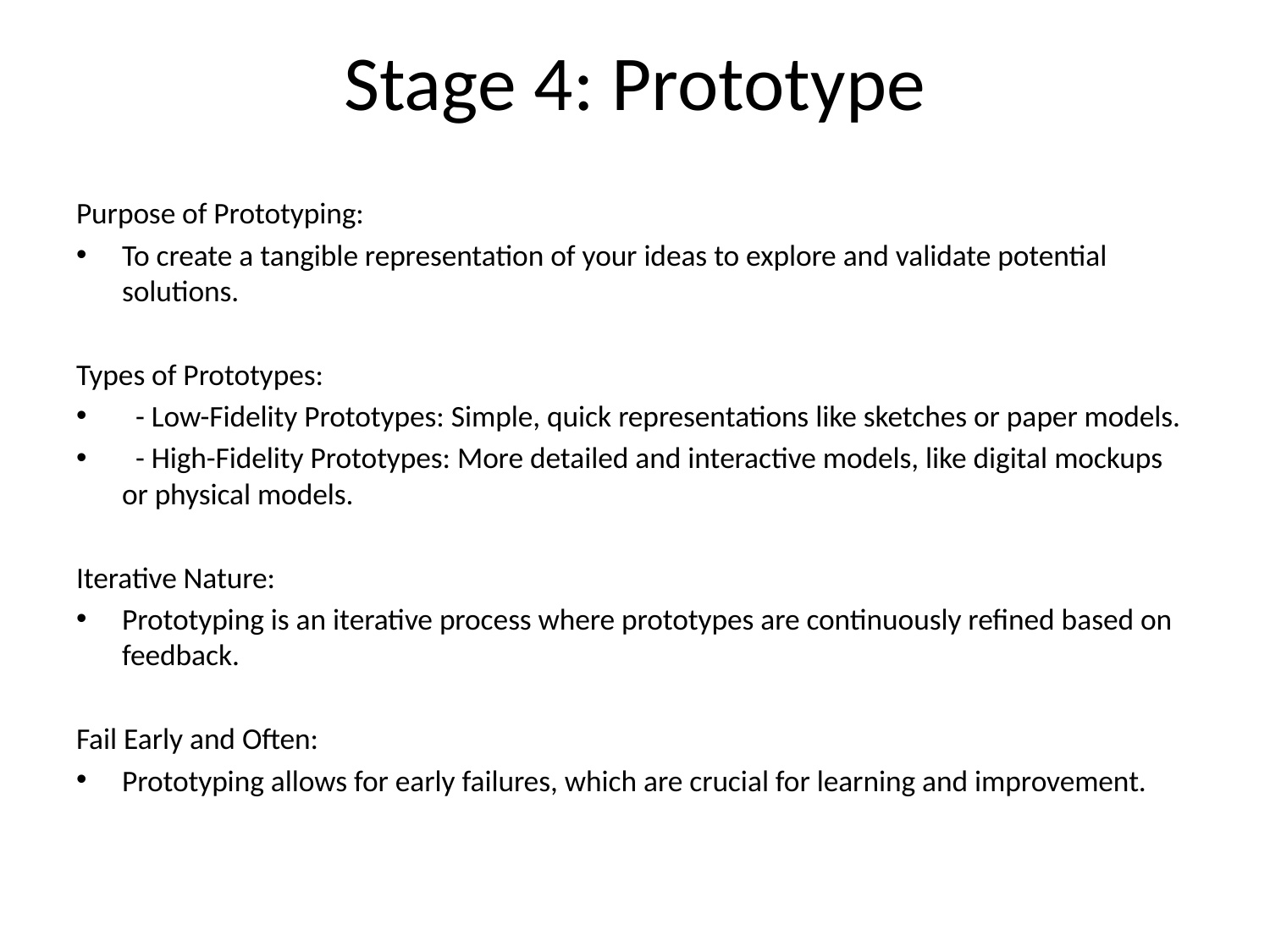

# Stage 4: Prototype
Purpose of Prototyping:
To create a tangible representation of your ideas to explore and validate potential solutions.

Types of Prototypes:
  - Low-Fidelity Prototypes: Simple, quick representations like sketches or paper models.
  - High-Fidelity Prototypes: More detailed and interactive models, like digital mockups or physical models.

Iterative Nature:
Prototyping is an iterative process where prototypes are continuously refined based on feedback.

Fail Early and Often:
Prototyping allows for early failures, which are crucial for learning and improvement.